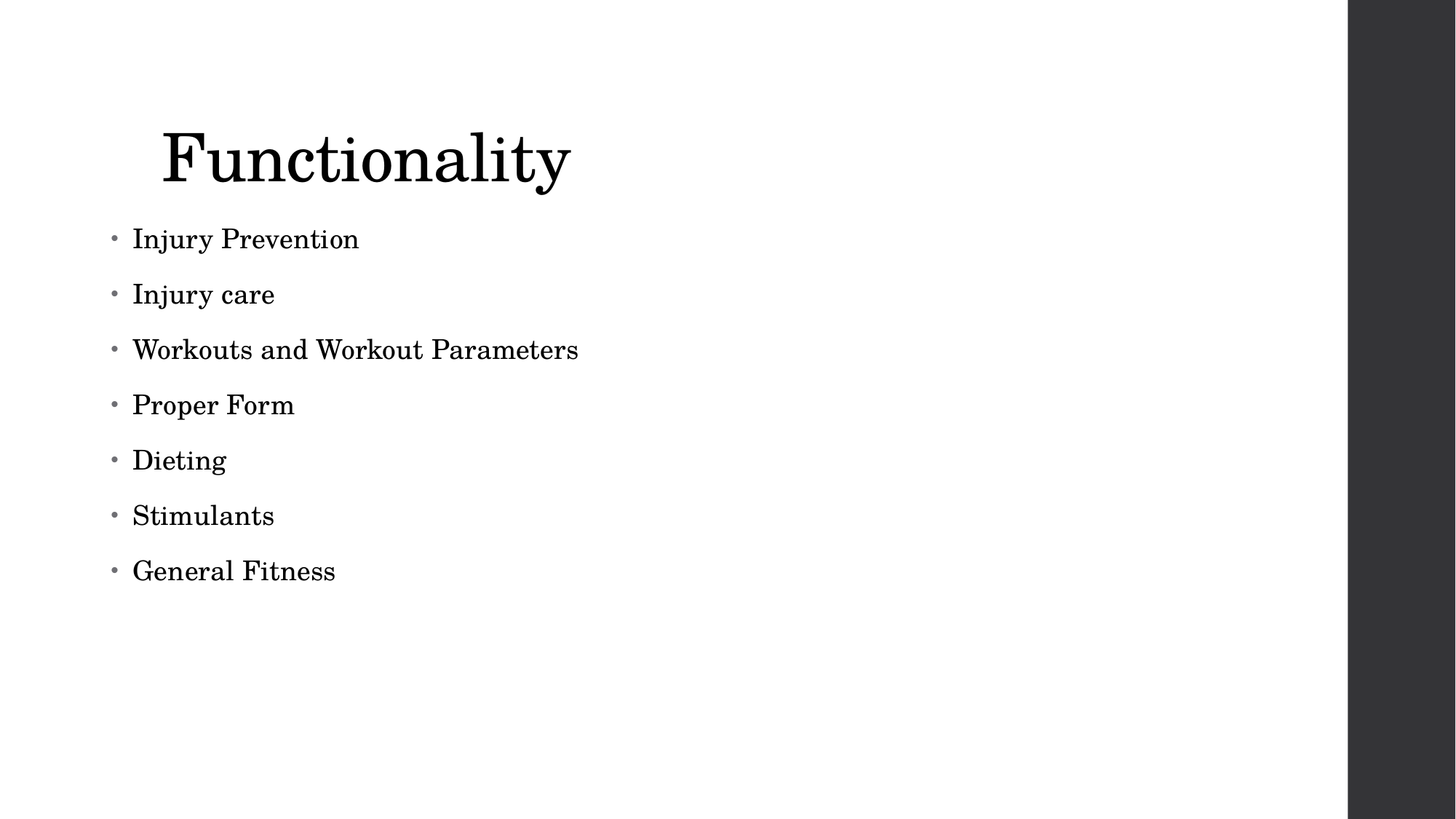

# Functionality
Injury Prevention
Injury care
Workouts and Workout Parameters
Proper Form
Dieting
Stimulants
General Fitness